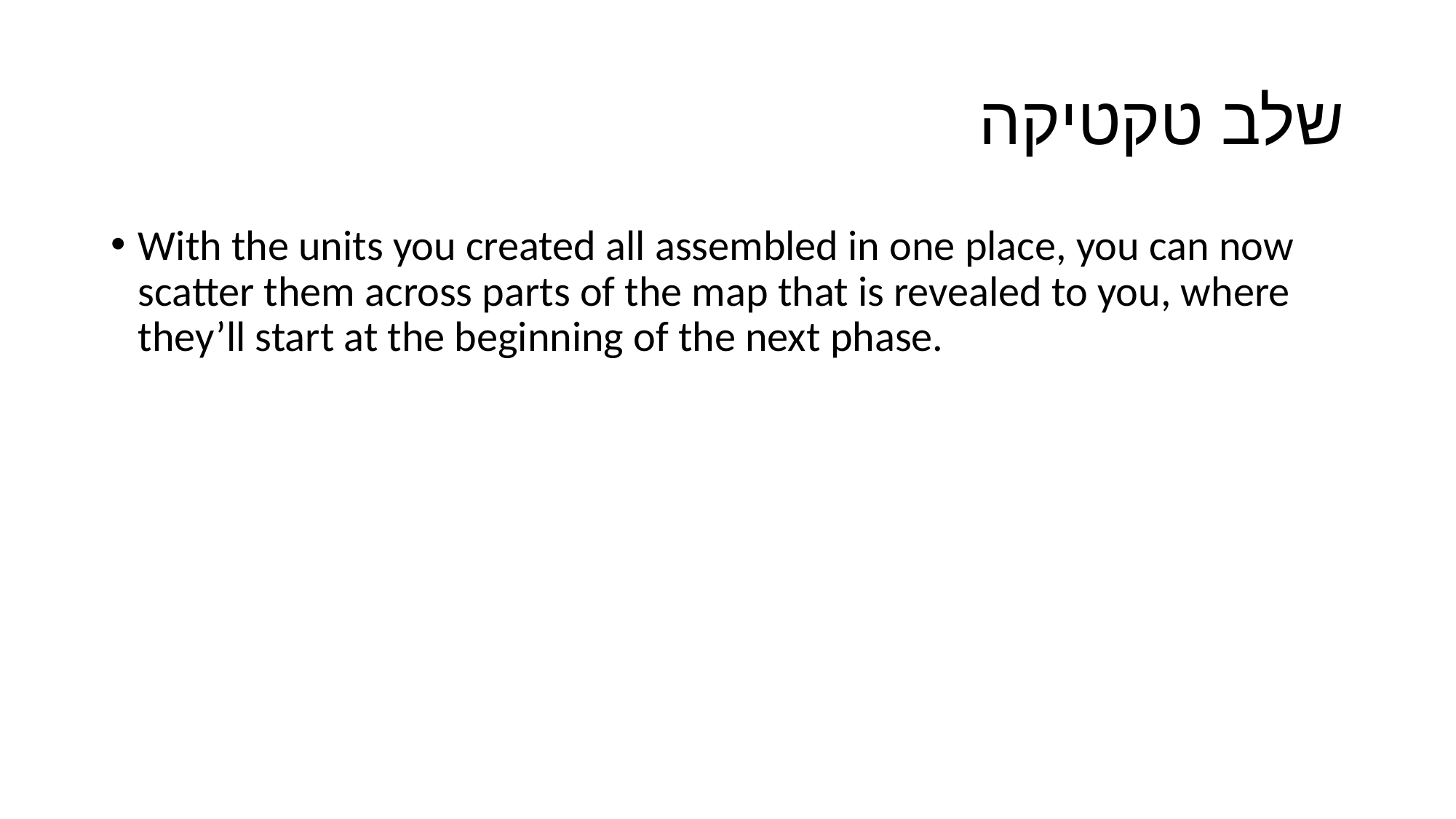

# שלב טקטיקה
With the units you created all assembled in one place, you can now scatter them across parts of the map that is revealed to you, where they’ll start at the beginning of the next phase.